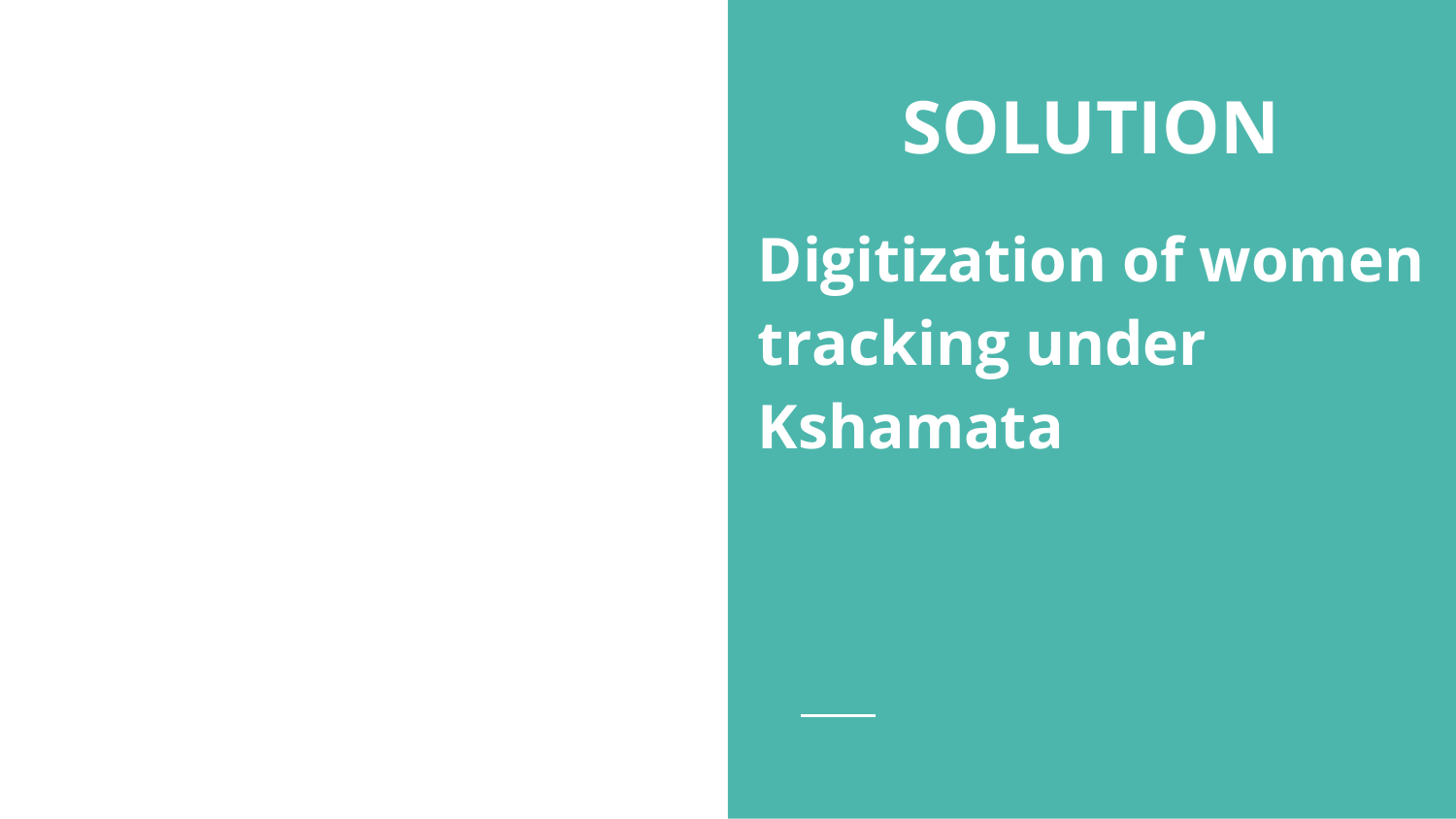

SOLUTION
Digitization of women tracking under Kshamata